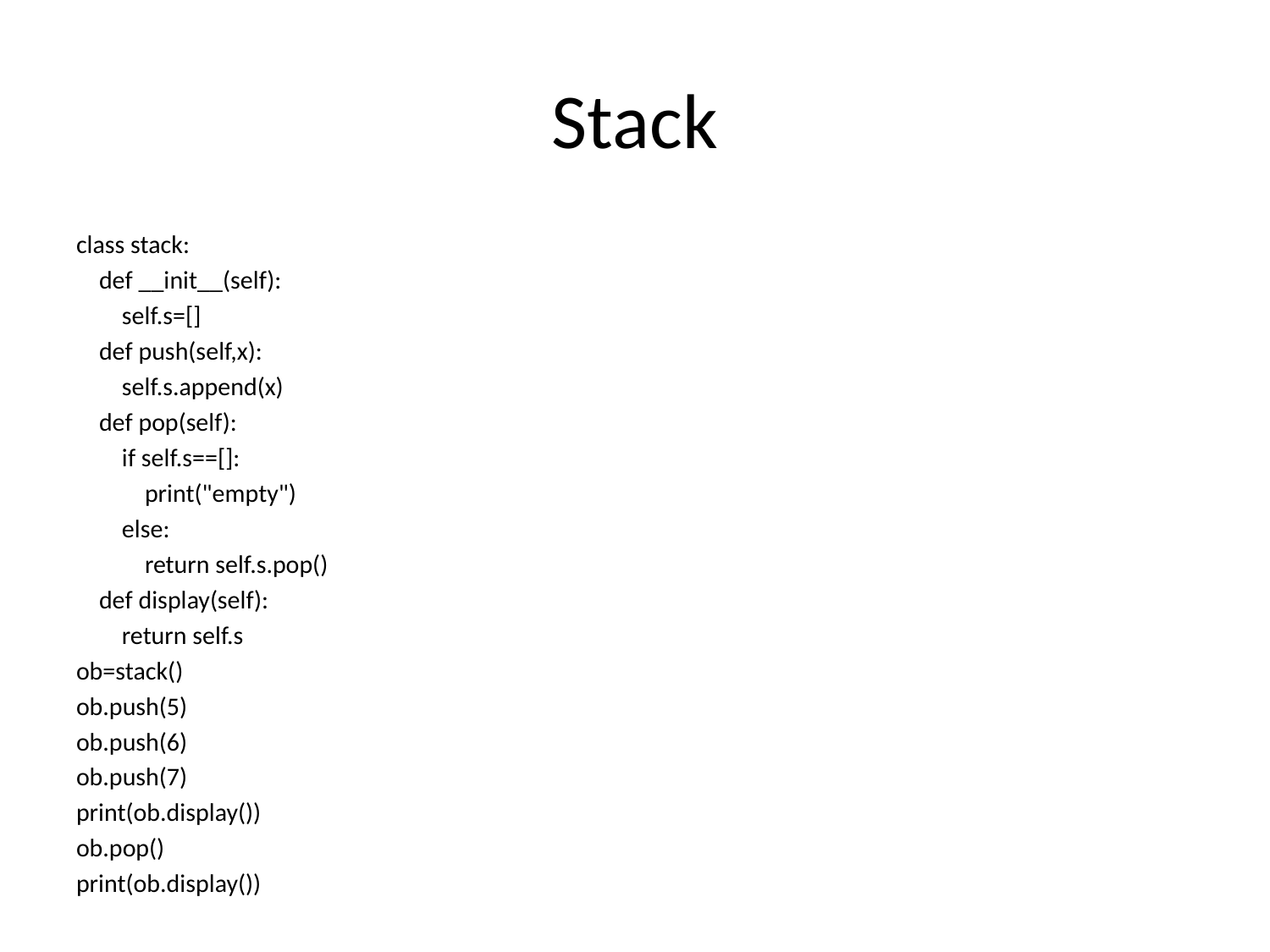

# Stack
class stack:
    def __init__(self):
        self.s=[]
    def push(self,x):
        self.s.append(x)
    def pop(self):
        if self.s==[]:
            print("empty")
        else:
            return self.s.pop()
    def display(self):
        return self.s
ob=stack()
ob.push(5)
ob.push(6)
ob.push(7)
print(ob.display())
ob.pop()
print(ob.display())